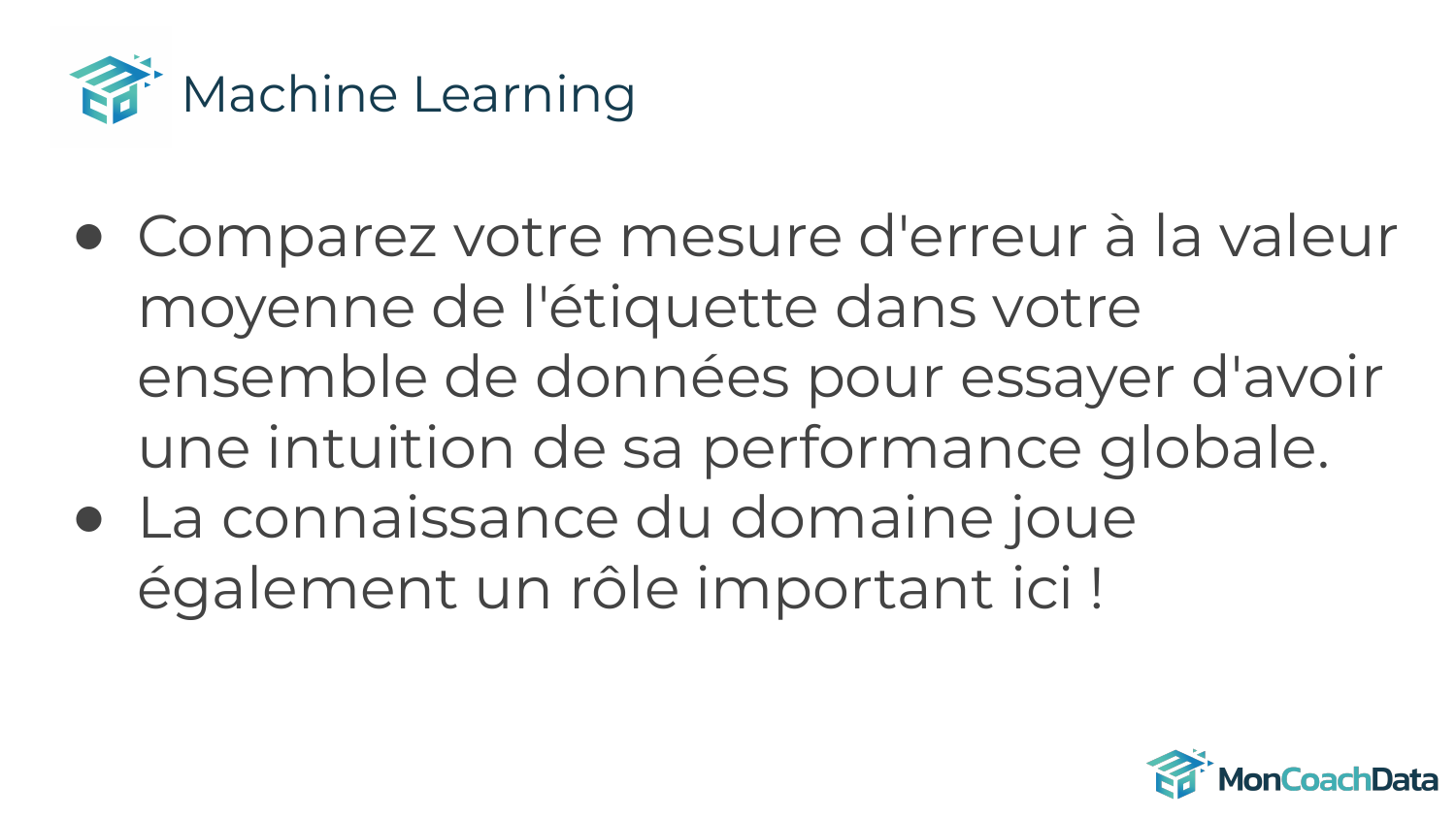

# Machine Learning

Comparez votre mesure d'erreur à la valeur moyenne de l'étiquette dans votre ensemble de données pour essayer d'avoir une intuition de sa performance globale.
La connaissance du domaine joue également un rôle important ici !